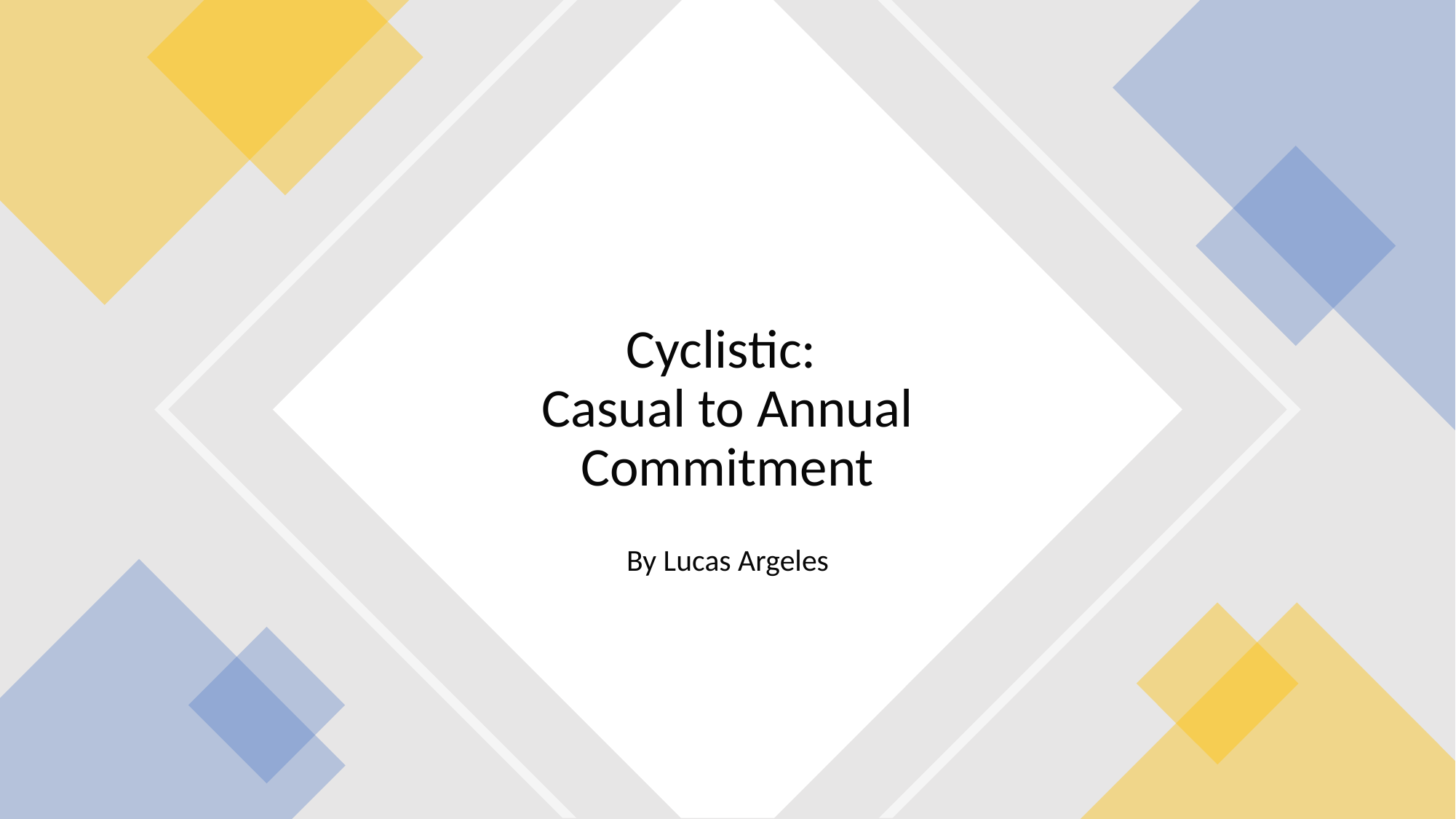

# Cyclistic: Casual to Annual Commitment
By Lucas Argeles